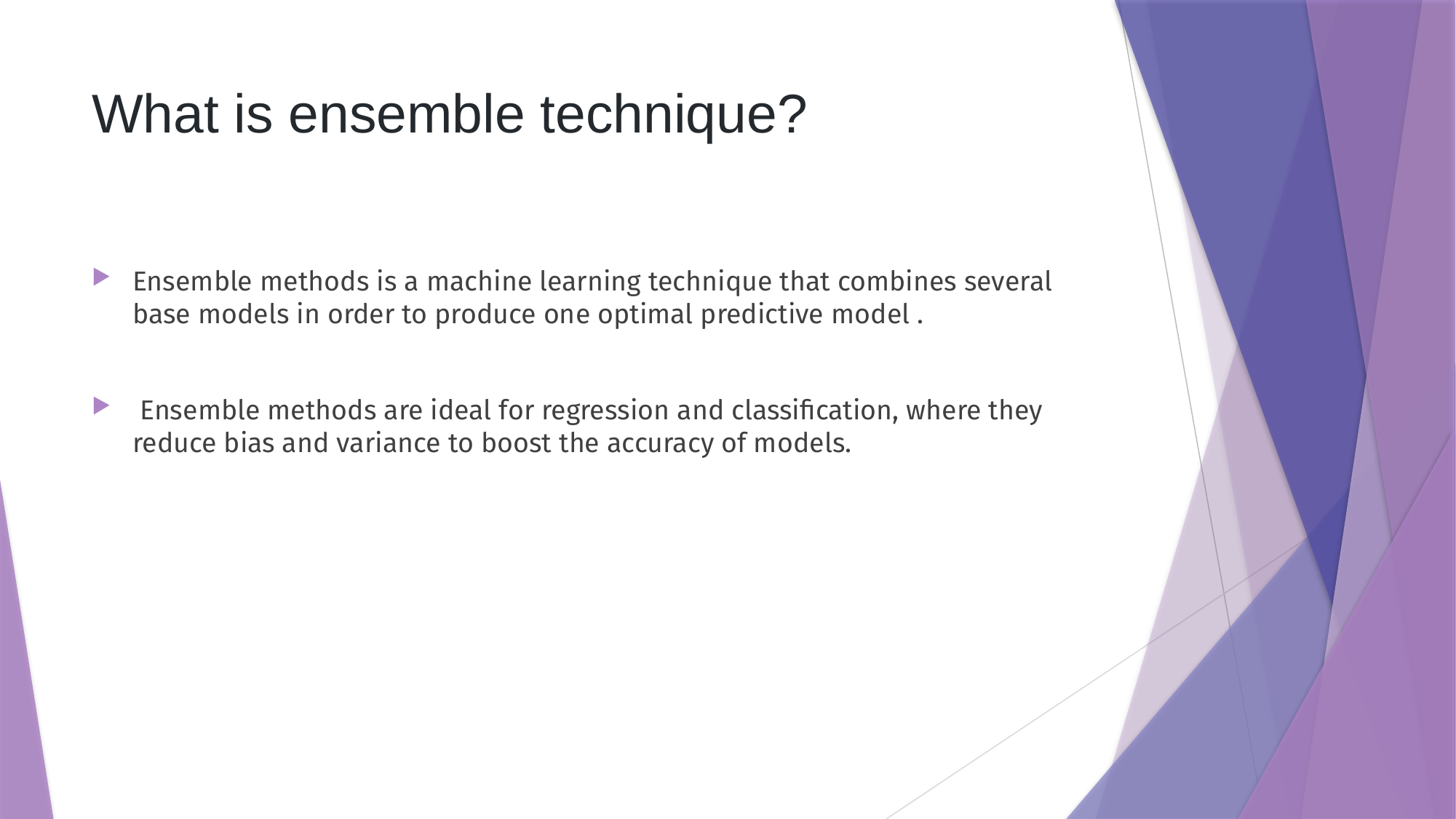

# What is ensemble technique?
Ensemble methods is a machine learning technique that combines several base models in order to produce one optimal predictive model .

 Ensemble methods are ideal for regression and classification, where they reduce bias and variance to boost the accuracy of models.